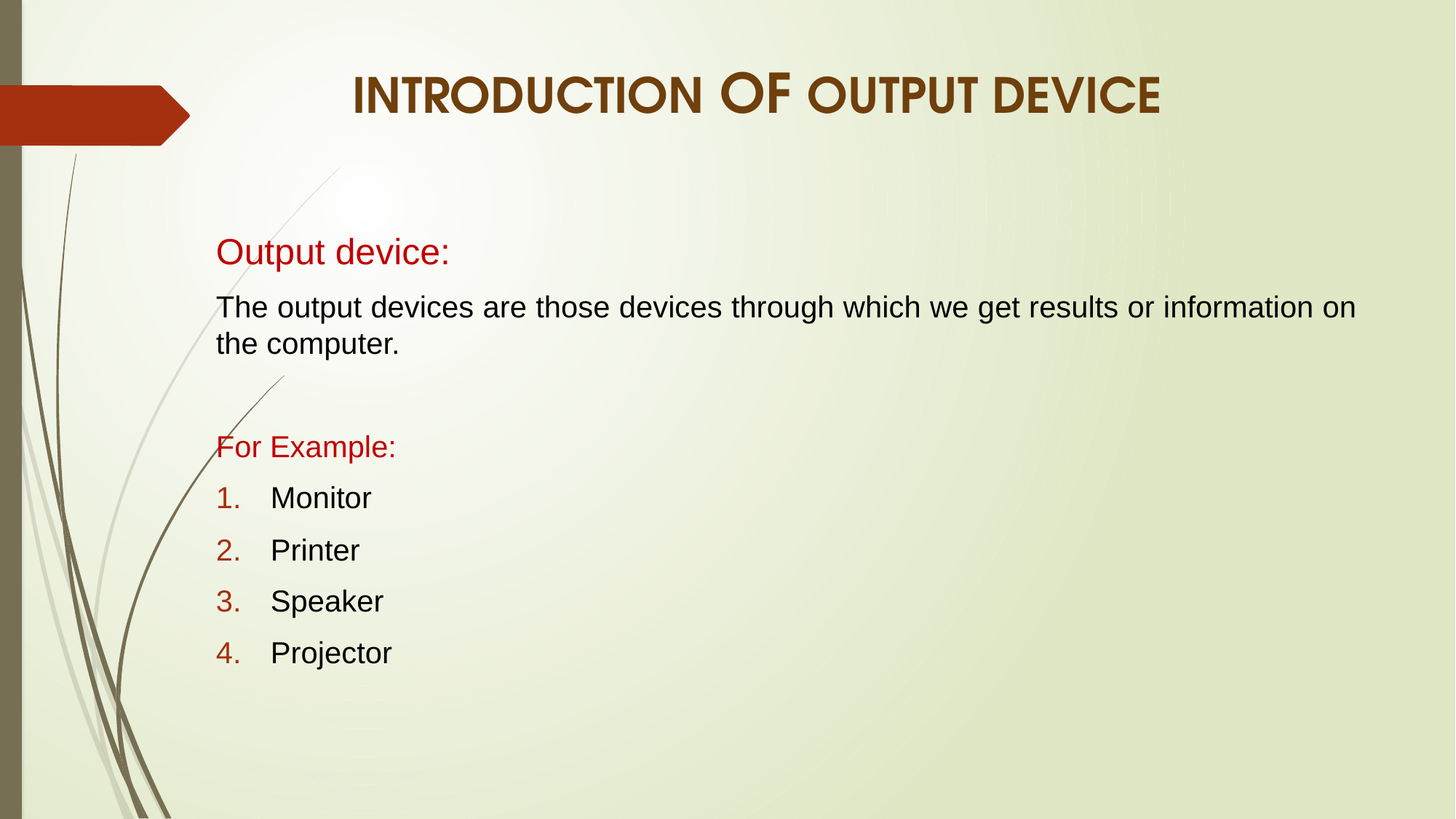

# INTRODUCTION OF OUTPUT DEVICE
Output device:
The output devices are those devices through which we get results or information on the computer.

For Example:
Monitor
Printer
Speaker
Projector